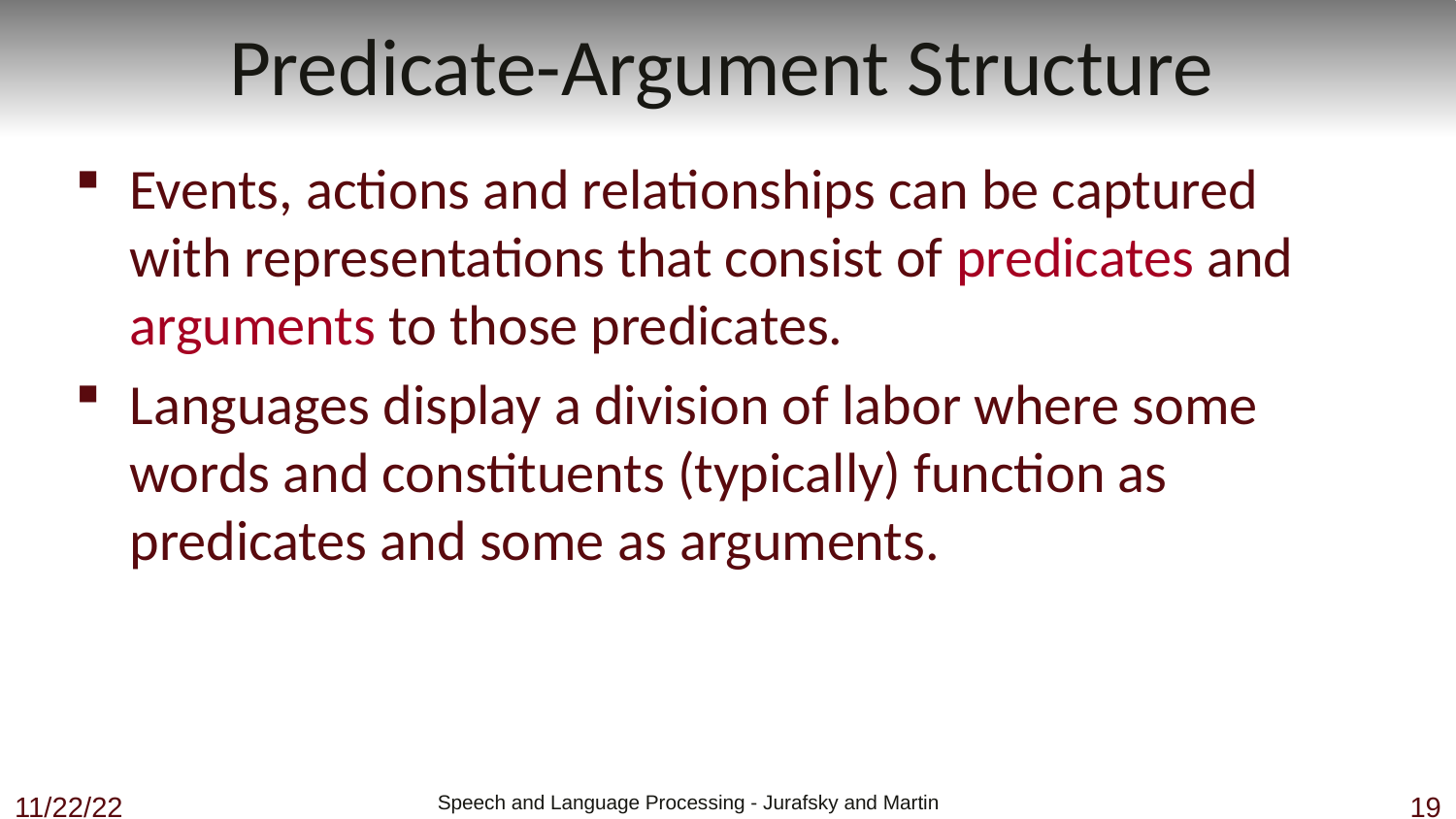

# Predicate-Argument Structure
Events, actions and relationships can be captured with representations that consist of predicates and arguments to those predicates.
Languages display a division of labor where some words and constituents (typically) function as predicates and some as arguments.
11/22/22
                                         Speech and Language Processing - Jurafsky and Martin
19